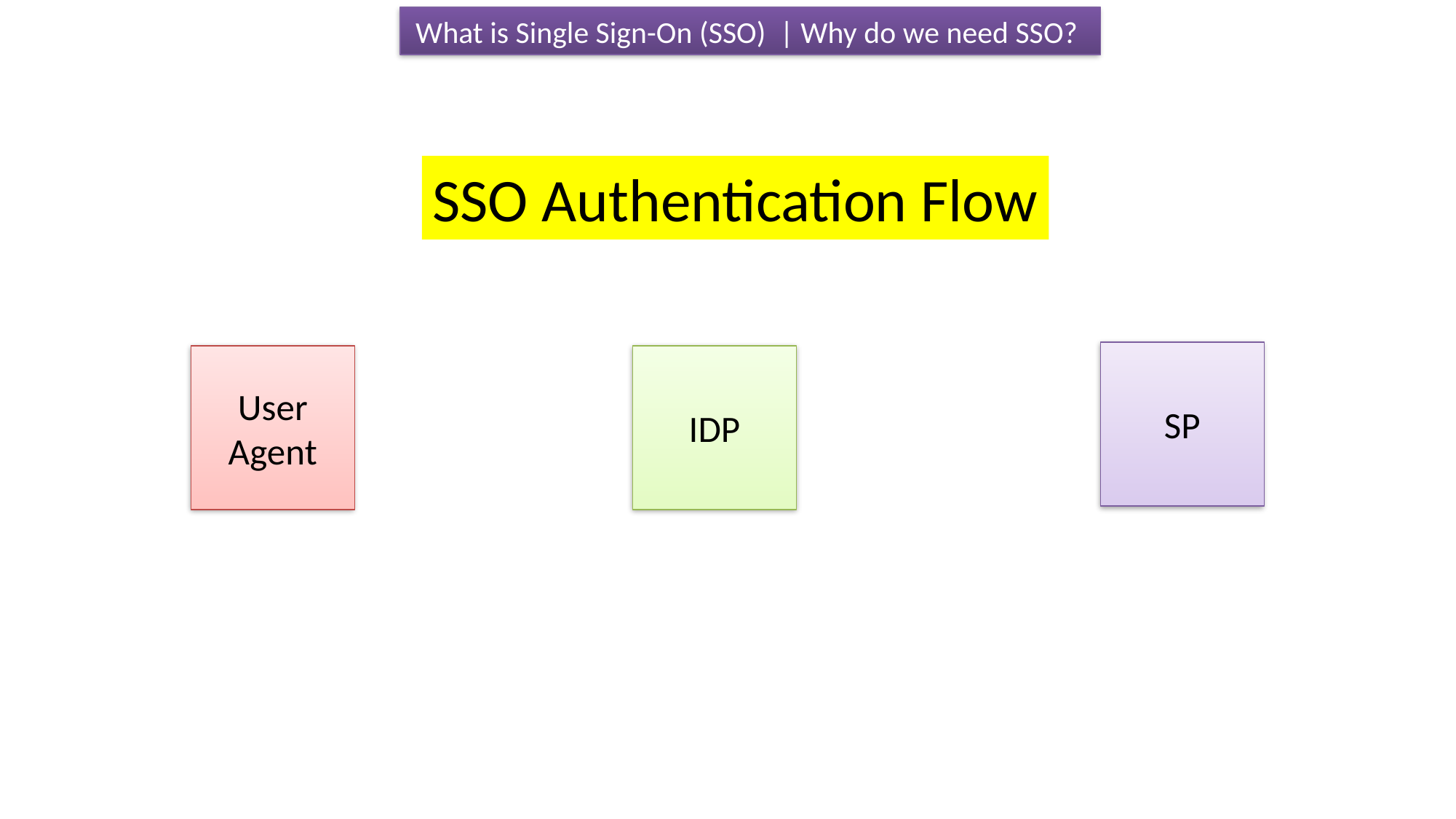

What is Single Sign-On (SSO)  | Why do we need SSO?

SSO Authentication Flow
SP
User Agent
IDP